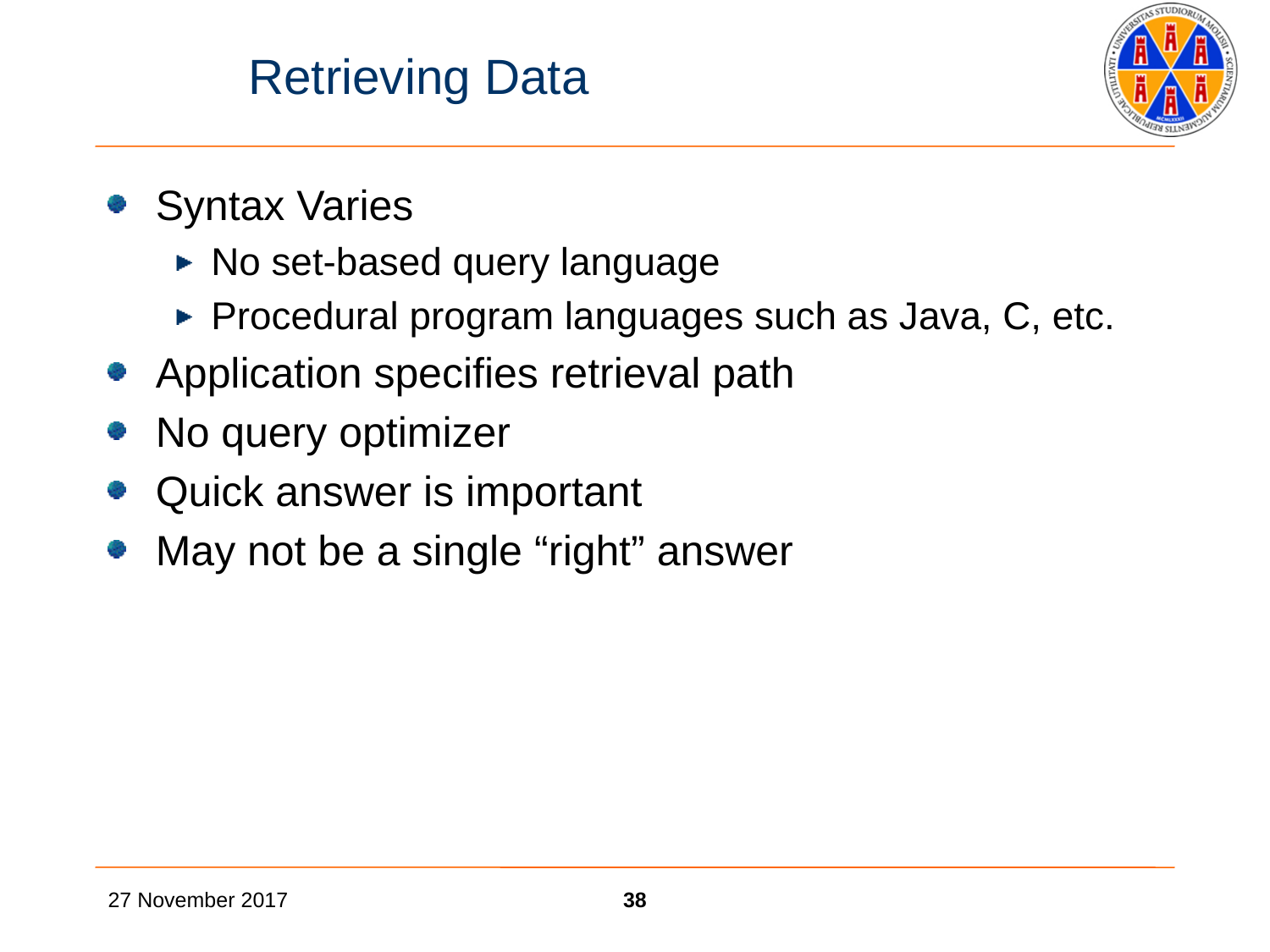

# Retrieving Data
Syntax Varies
No set-based query language
Procedural program languages such as Java, C, etc.
Application specifies retrieval path
No query optimizer
Quick answer is important
May not be a single “right” answer

27 November 2017
38